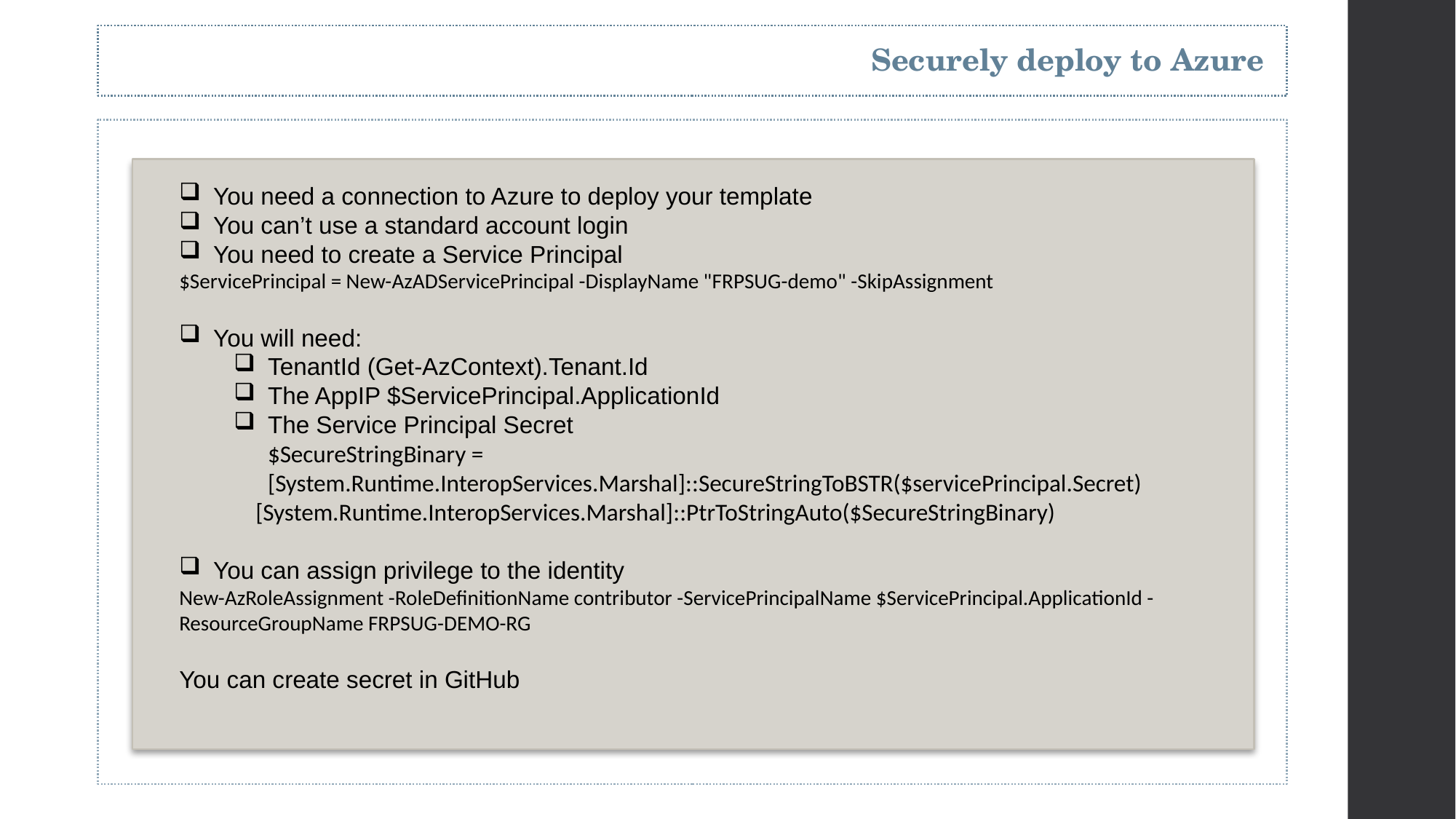

Securely deploy to Azure

You need a connection to Azure to deploy your template
You can’t use a standard account login
You need to create a Service Principal
$ServicePrincipal = New-AzADServicePrincipal -DisplayName "FRPSUG-demo" -SkipAssignment

You will need:
TenantId (Get-AzContext).Tenant.Id
The AppIP $ServicePrincipal.ApplicationId
The Service Principal Secret
$SecureStringBinary = [System.Runtime.InteropServices.Marshal]::SecureStringToBSTR($servicePrincipal.Secret)
    [System.Runtime.InteropServices.Marshal]::PtrToStringAuto($SecureStringBinary)

You can assign privilege to the identity
New-AzRoleAssignment -RoleDefinitionName contributor -ServicePrincipalName $ServicePrincipal.ApplicationId -ResourceGroupName FRPSUG-DEMO-RG

You can create secret in GitHub